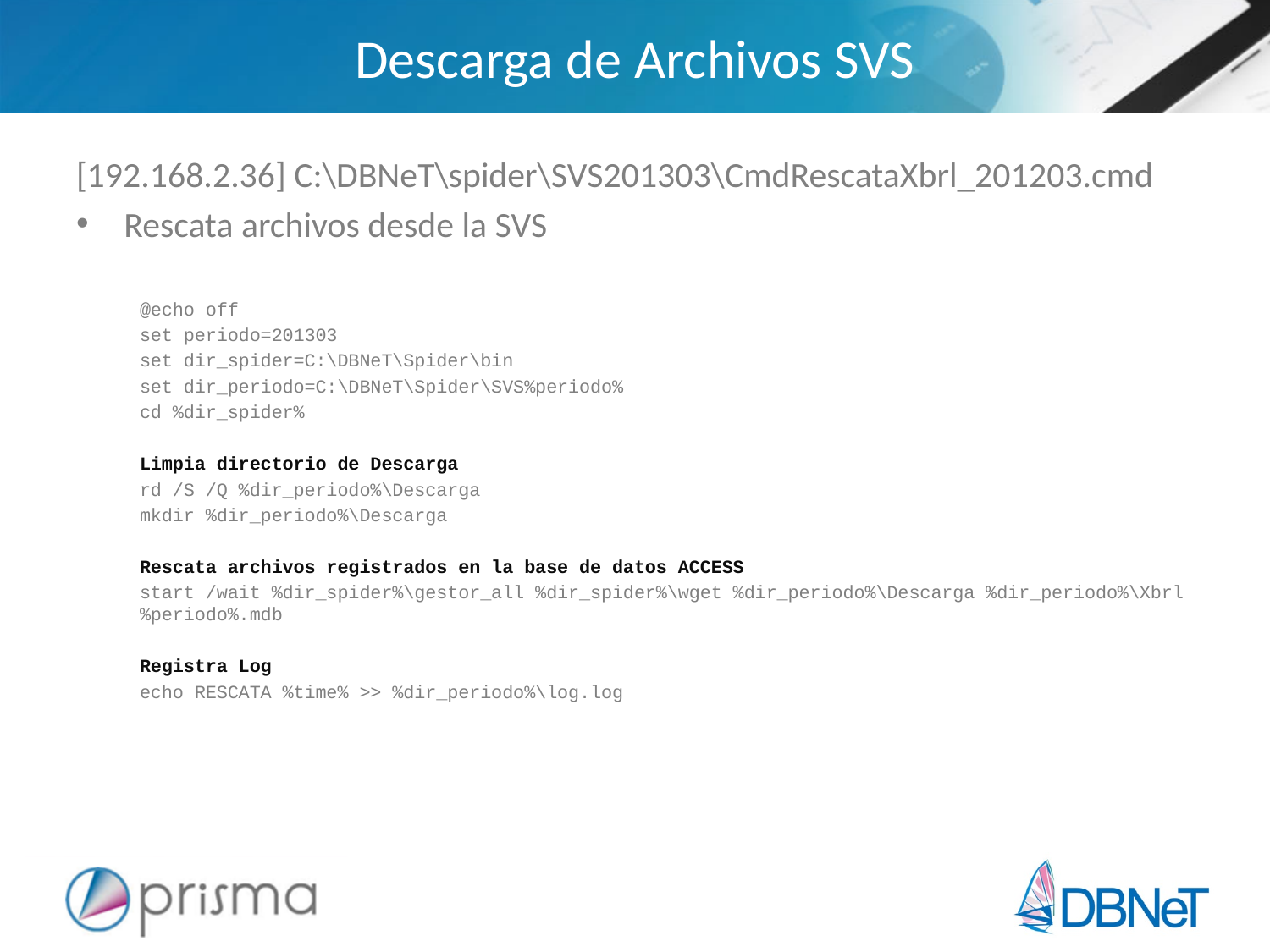

# Descarga de Archivos SVS
[192.168.2.36] C:\DBNeT\spider\SVS201303\CmdRescataXbrl_201203.cmd
Rescata archivos desde la SVS

@echo off
set periodo=201303
set dir_spider=C:\DBNeT\Spider\bin
set dir_periodo=C:\DBNeT\Spider\SVS%periodo%
cd %dir_spider%

Limpia directorio de Descarga
rd /S /Q %dir_periodo%\Descarga
mkdir %dir_periodo%\Descarga

Rescata archivos registrados en la base de datos ACCESS
start /wait %dir_spider%\gestor_all %dir_spider%\wget %dir_periodo%\Descarga %dir_periodo%\Xbrl%periodo%.mdb

Registra Log
echo RESCATA %time% >> %dir_periodo%\log.log